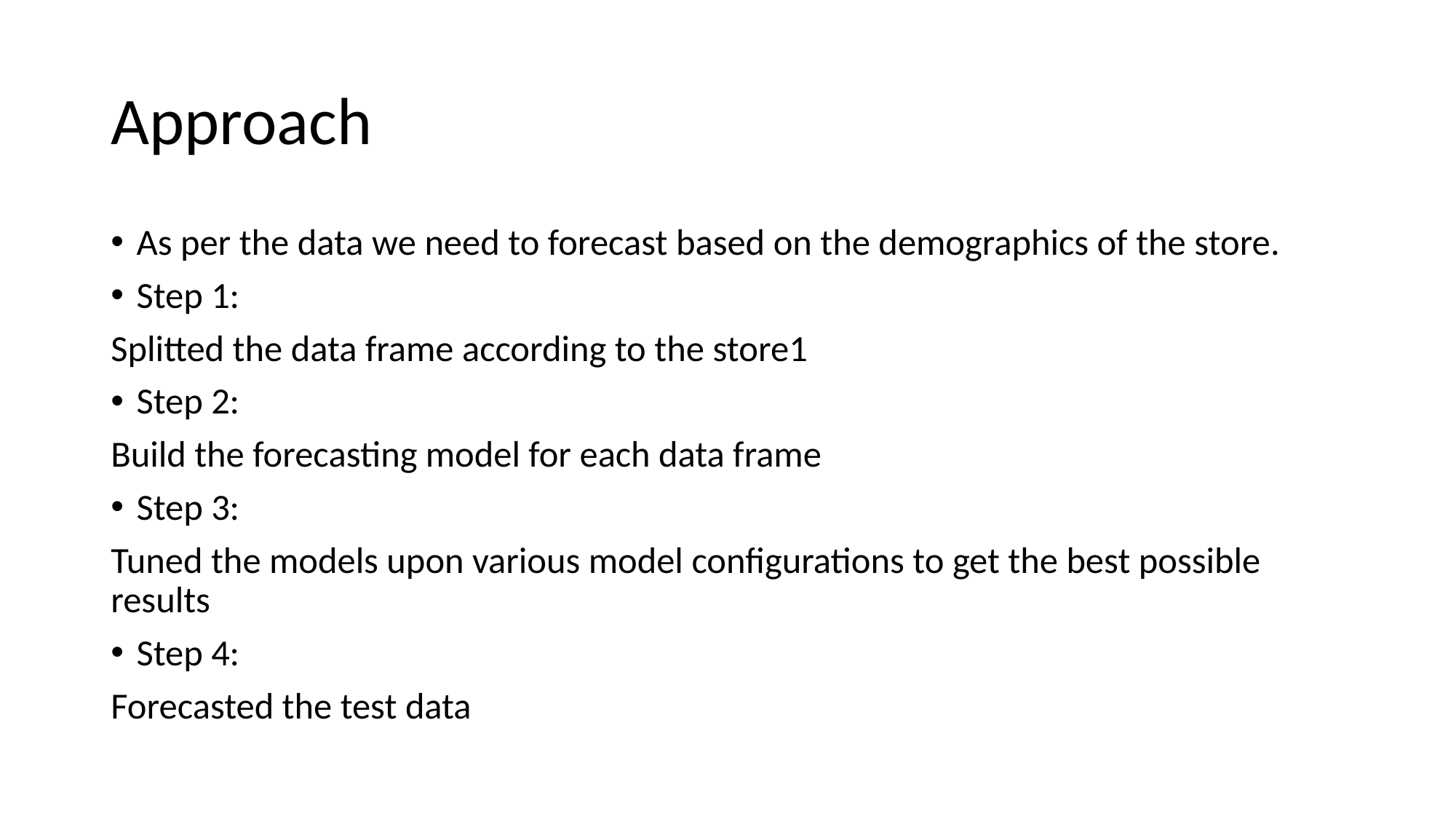

# Approach
As per the data we need to forecast based on the demographics of the store.
Step 1:
Splitted the data frame according to the store1
Step 2:
Build the forecasting model for each data frame
Step 3:
Tuned the models upon various model configurations to get the best possible results
Step 4:
Forecasted the test data